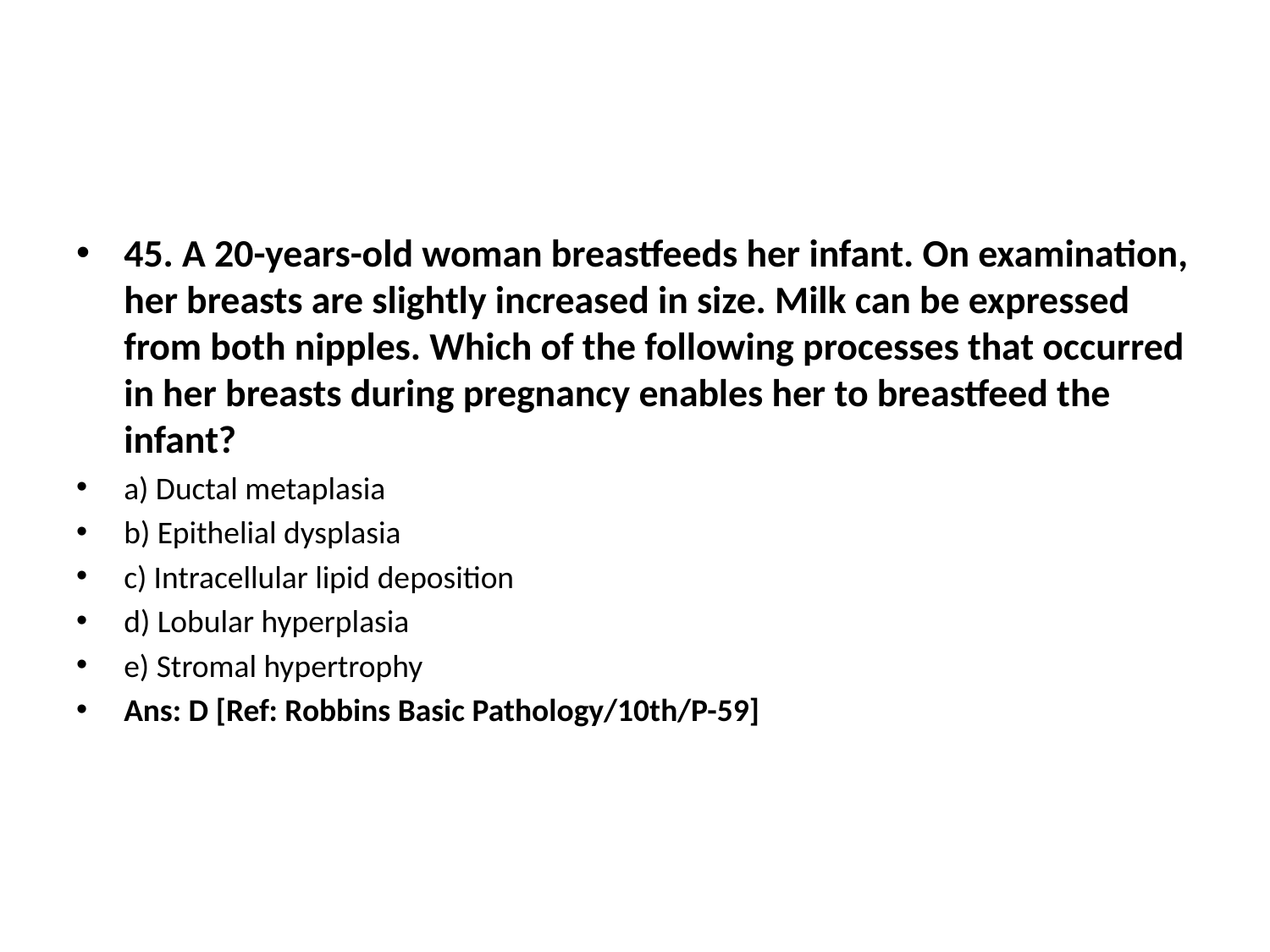

45. A 20-years-old woman breastfeeds her infant. On examination, her breasts are slightly increased in size. Milk can be expressed from both nipples. Which of the following processes that occurred in her breasts during pregnancy enables her to breastfeed the infant?
a) Ductal metaplasia
b) Epithelial dysplasia
c) Intracellular lipid deposition
d) Lobular hyperplasia
e) Stromal hypertrophy
Ans: D [Ref: Robbins Basic Pathology/10th/P-59]